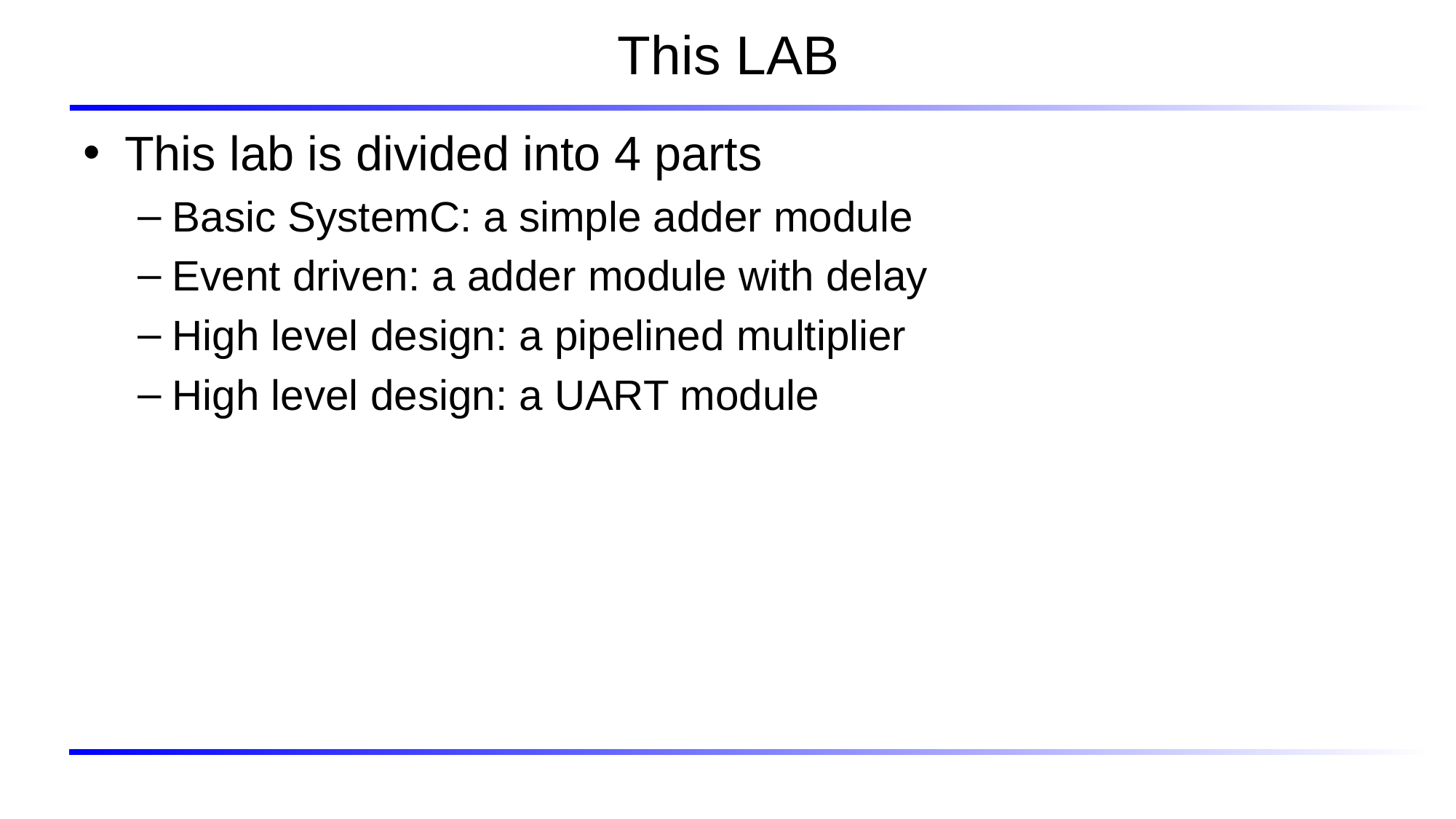

# This LAB
This lab is divided into 4 parts
Basic SystemC: a simple adder module
Event driven: a adder module with delay
High level design: a pipelined multiplier
High level design: a UART module